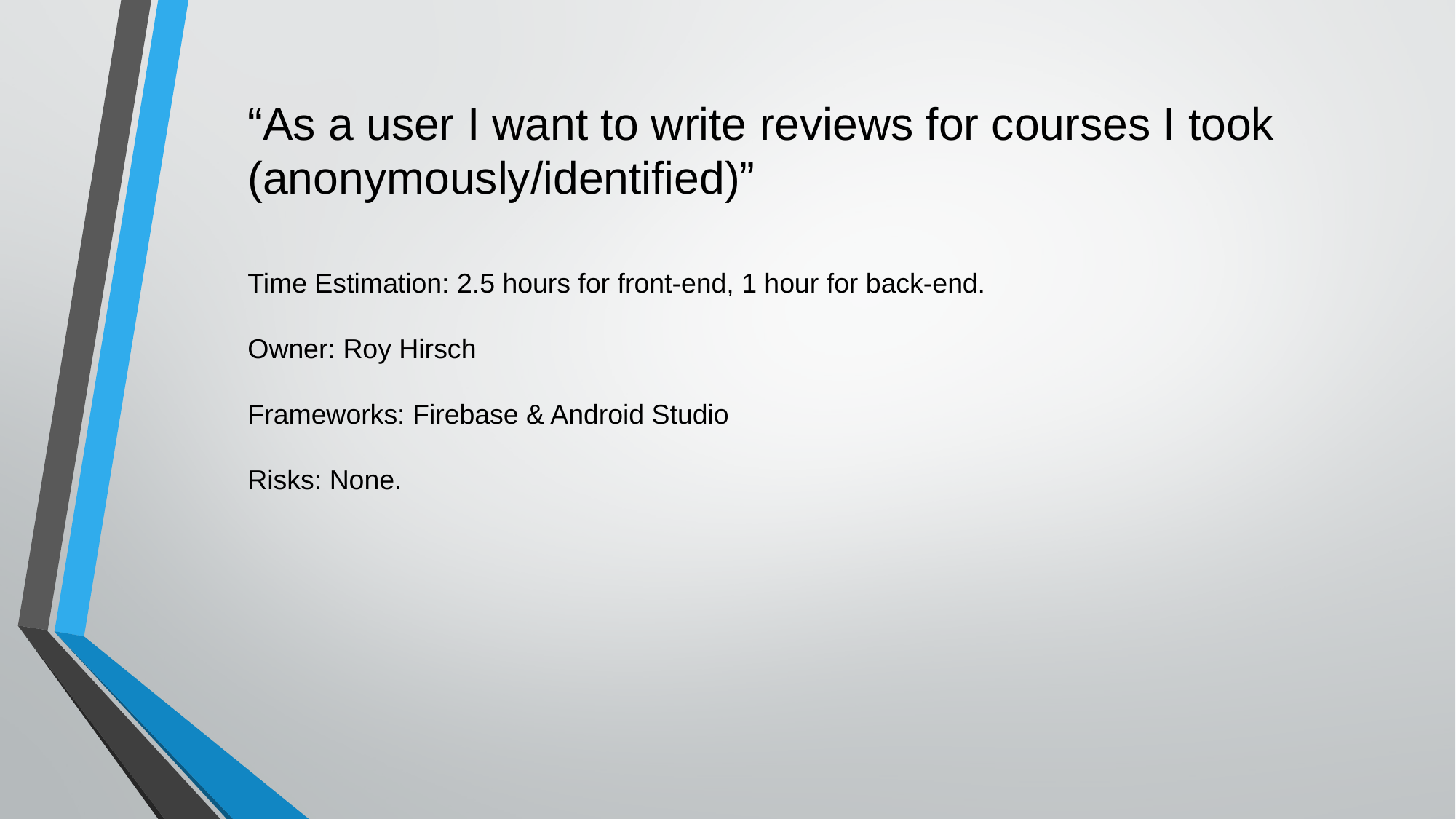

“As a user I want to write reviews for courses I took (anonymously/identified)”
Time Estimation: 2.5 hours for front-end, 1 hour for back-end.

Owner: Roy Hirsch

Frameworks: Firebase & Android Studio

Risks: None.